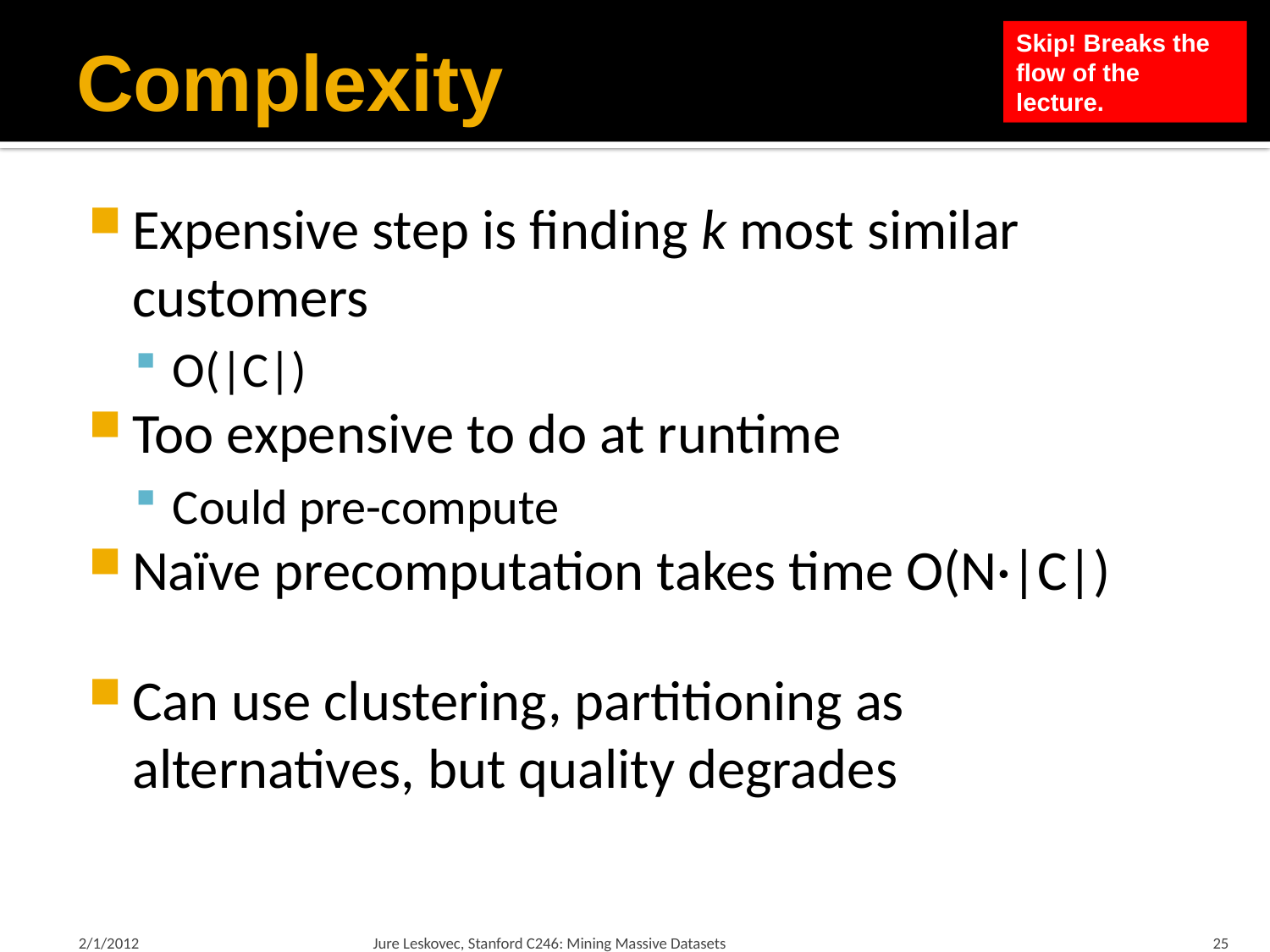

# Complexity
Skip! Breaks the flow of the lecture.
Expensive step is finding k most similar customers
O(|C|)
Too expensive to do at runtime
Could pre-compute
Naïve precomputation takes time O(N·|C|)

Can use clustering, partitioning as alternatives, but quality degrades
2/1/2012
Jure Leskovec, Stanford C246: Mining Massive Datasets
25